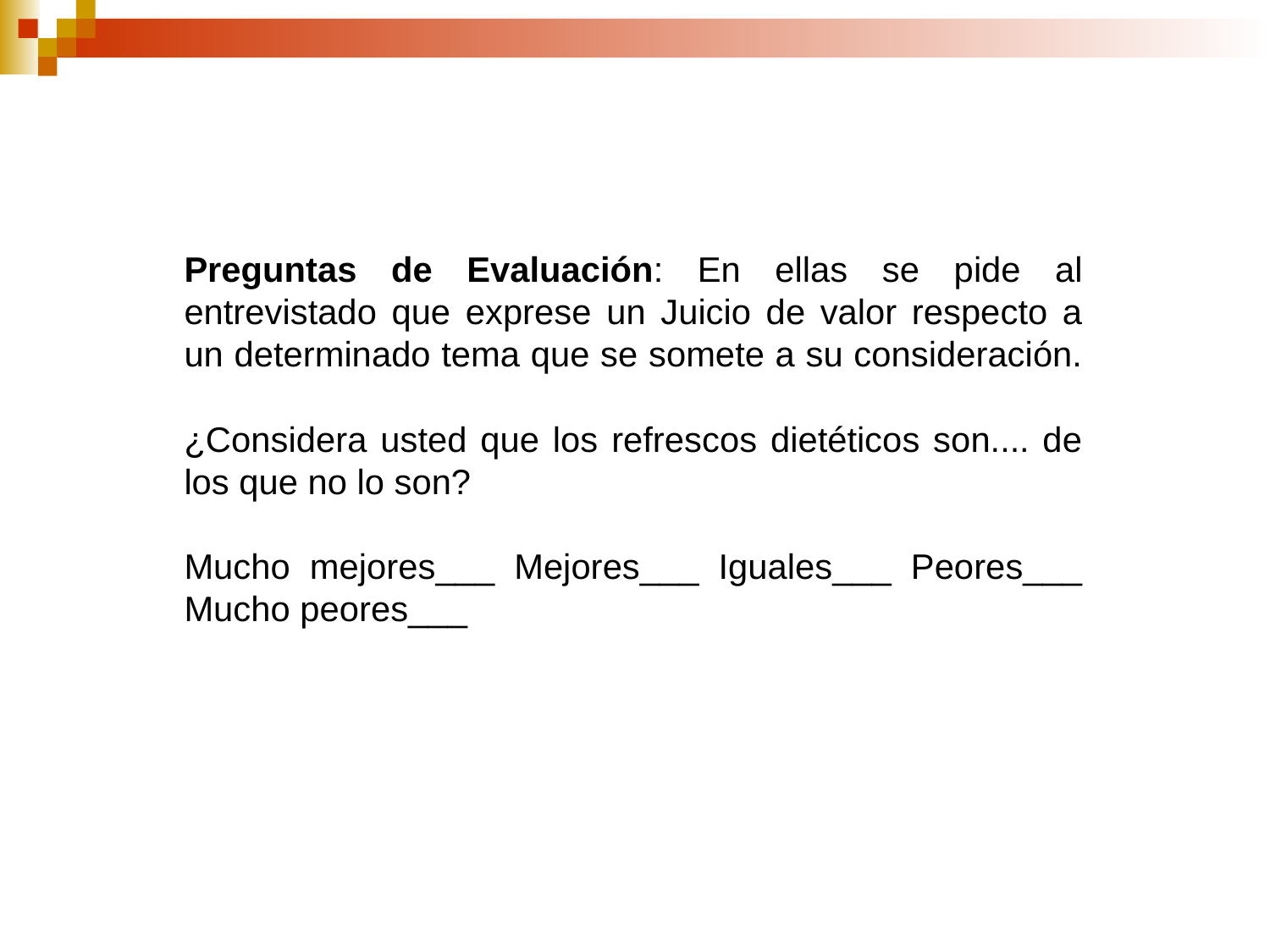

Preguntas de Evaluación: En ellas se pide al entrevistado que exprese un Juicio de valor respecto a un determinado tema que se somete a su consideración.

¿Considera usted que los refrescos dietéticos son.... de los que no lo son?

Mucho mejores___ Mejores___ Iguales___ Peores___ Mucho peores___